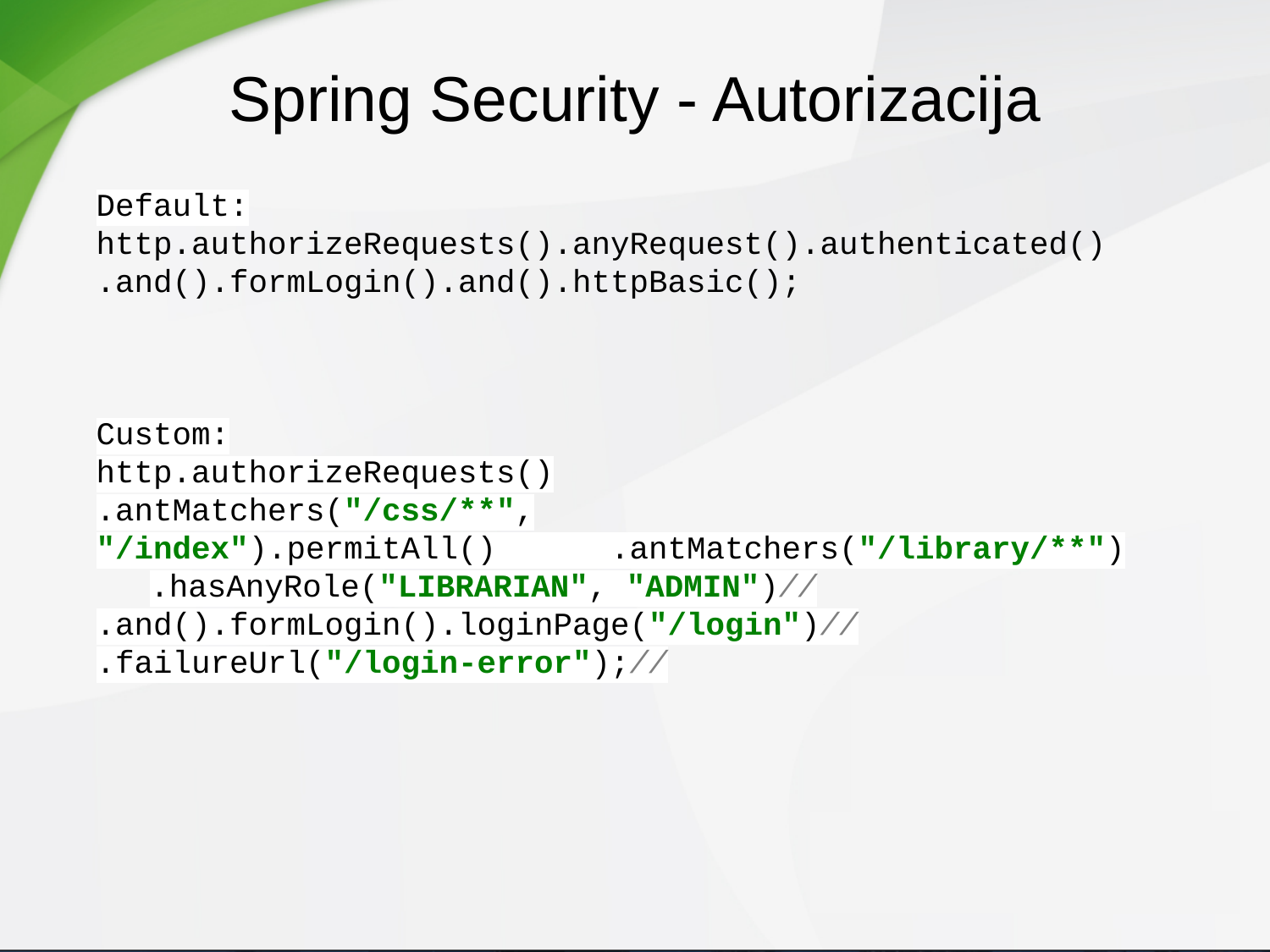

Spring Security - Autorizacija
Default:
http.authorizeRequests().anyRequest().authenticated()
.and().formLogin().and().httpBasic();

Custom:
http.authorizeRequests()
.antMatchers("/css/**", "/index").permitAll()      .antMatchers("/library/**")
.hasAnyRole("LIBRARIAN", "ADMIN")//
.and().formLogin().loginPage("/login")//
.failureUrl("/login-error");//